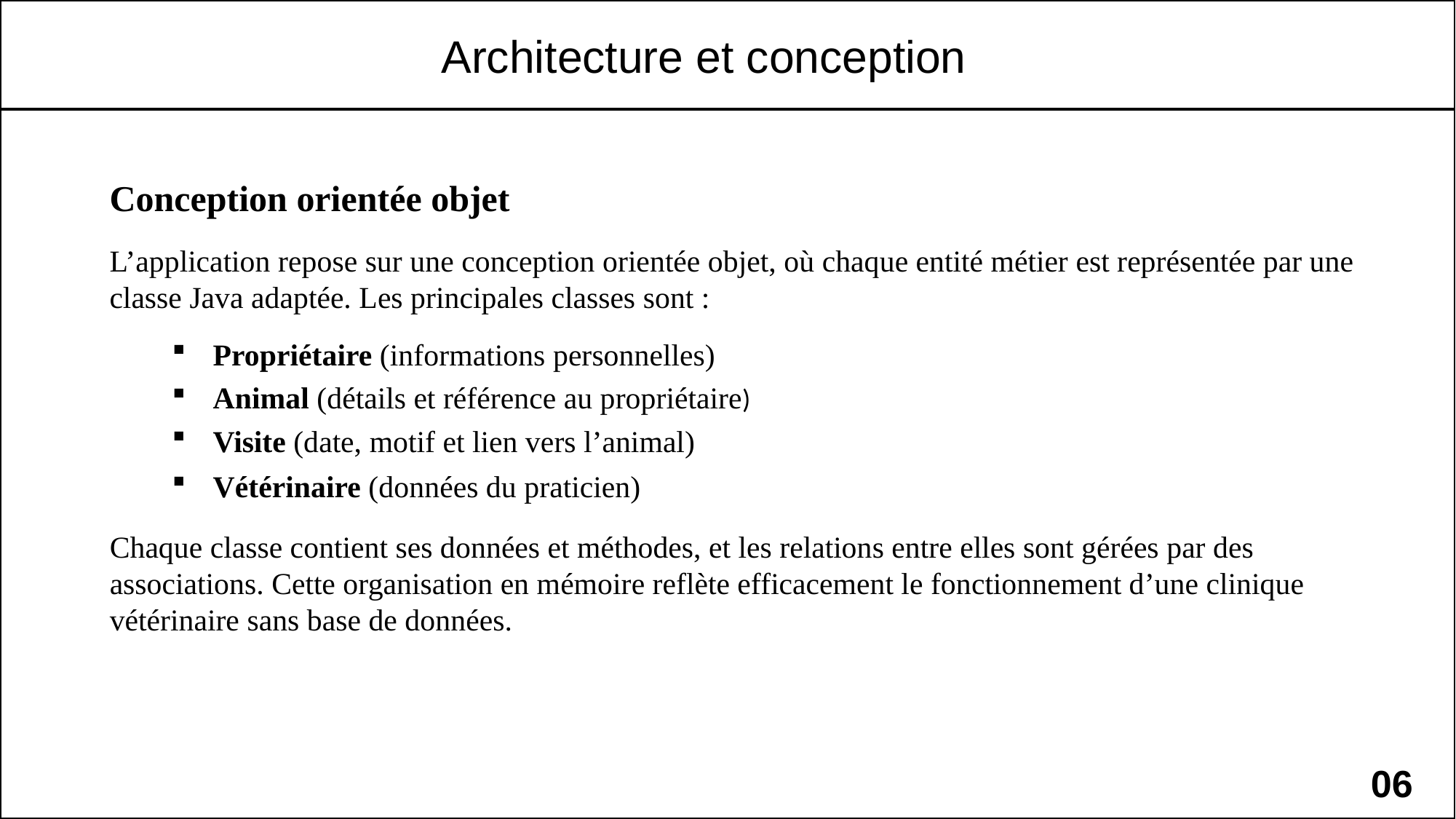

Architecture et conception
Conception orientée objet

L’application repose sur une conception orientée objet, où chaque entité métier est représentée par une classe Java adaptée. Les principales classes sont :
Propriétaire (informations personnelles)
Animal (détails et référence au propriétaire)
Visite (date, motif et lien vers l’animal)
Vétérinaire (données du praticien)
Chaque classe contient ses données et méthodes, et les relations entre elles sont gérées par des associations. Cette organisation en mémoire reflète efficacement le fonctionnement d’une clinique vétérinaire sans base de données.

06